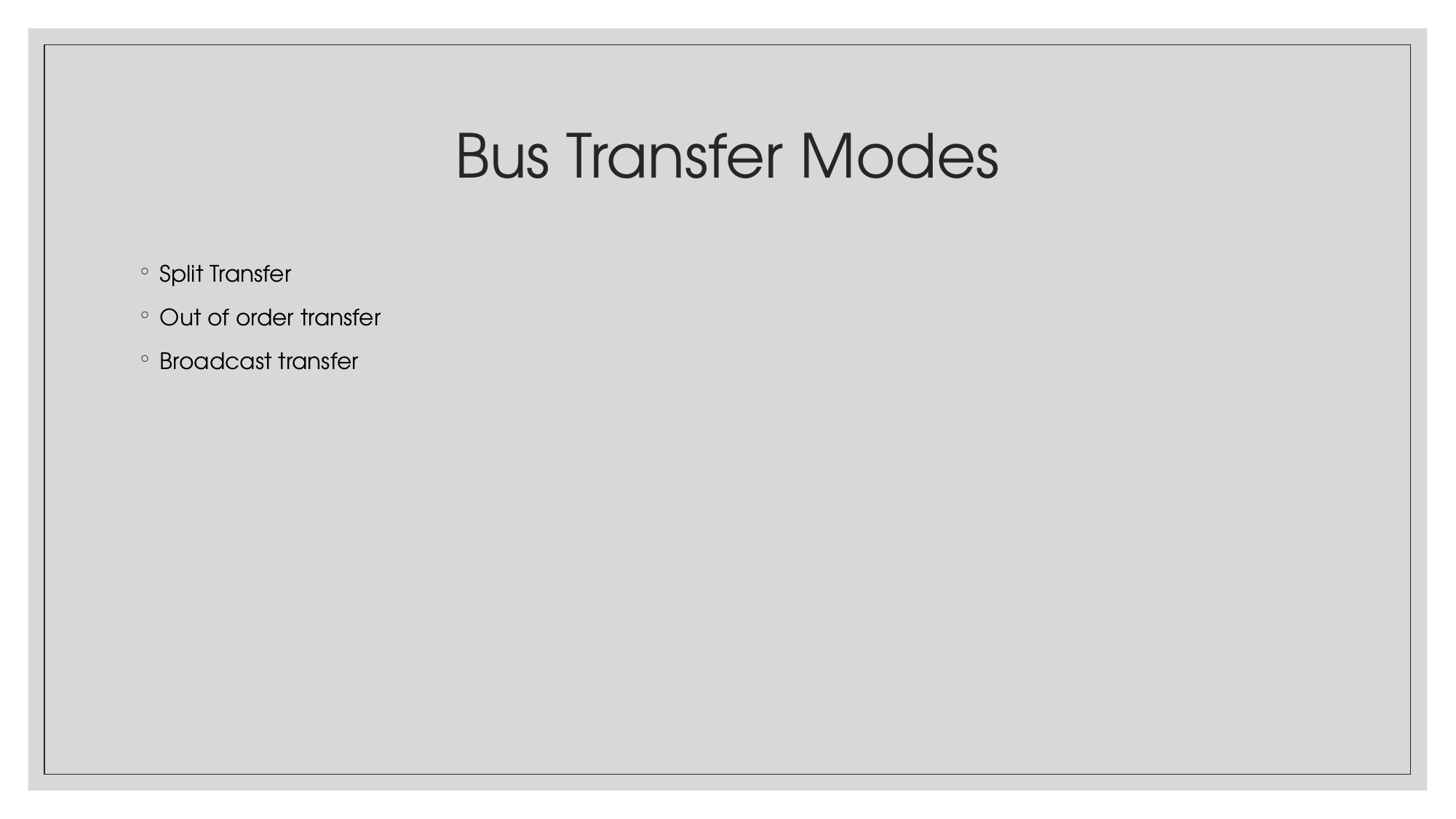

# Bus Transfer Modes
Split Transfer
Out of order transfer
Broadcast transfer